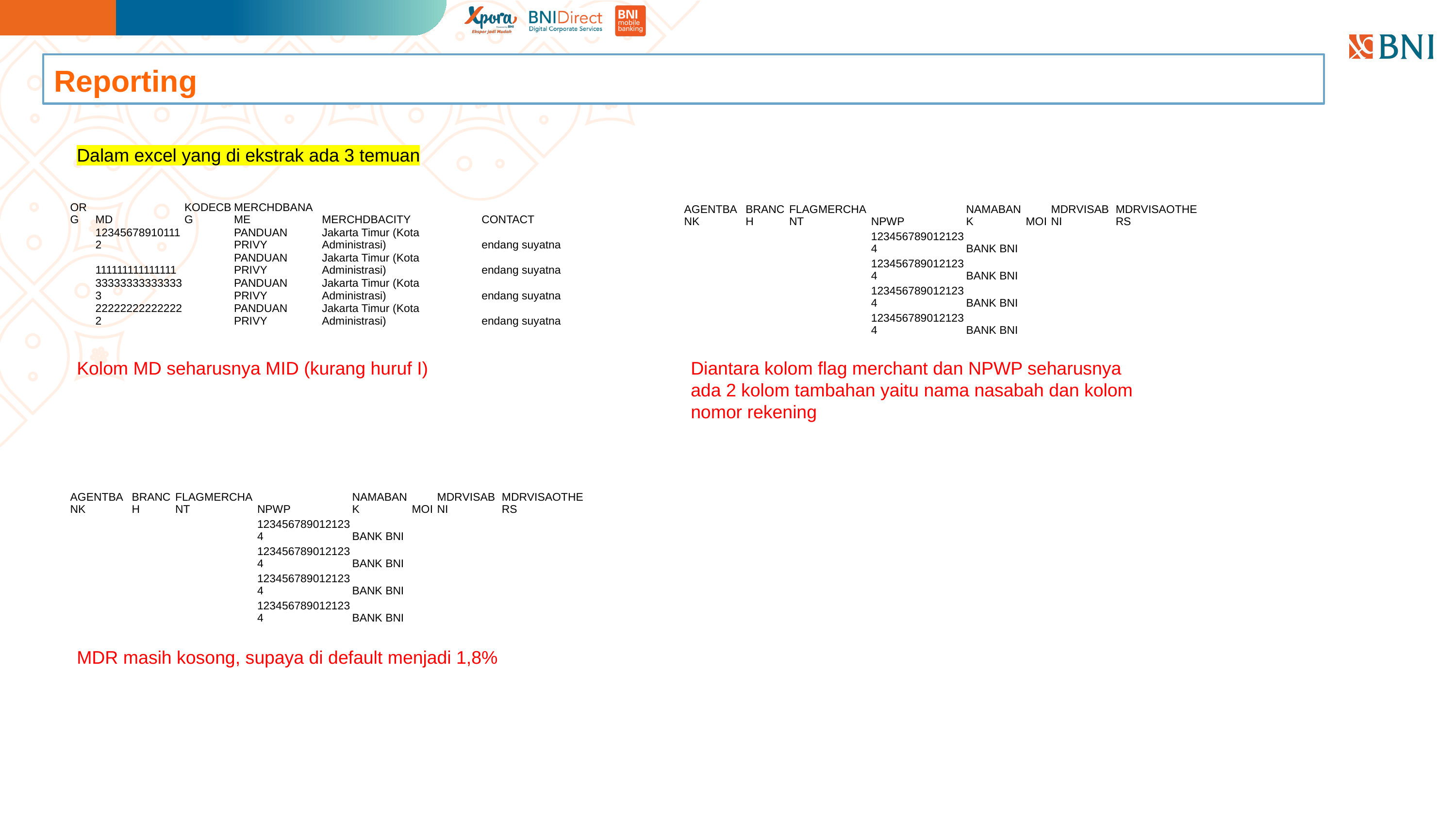

# Reporting
Dalam excel yang di ekstrak ada 3 temuan
| ORG | MD | KODECBG | MERCHDBANAME | MERCHDBACITY | CONTACT |
| --- | --- | --- | --- | --- | --- |
|  | 123456789101112 |  | PANDUAN PRIVY | Jakarta Timur (Kota Administrasi) | endang suyatna |
|  | 111111111111111 |  | PANDUAN PRIVY | Jakarta Timur (Kota Administrasi) | endang suyatna |
|  | 333333333333333 |  | PANDUAN PRIVY | Jakarta Timur (Kota Administrasi) | endang suyatna |
|  | 222222222222222 |  | PANDUAN PRIVY | Jakarta Timur (Kota Administrasi) | endang suyatna |
| AGENTBANK | BRANCH | FLAGMERCHANT | NPWP | NAMABANK | MOI | MDRVISABNI | MDRVISAOTHERS |
| --- | --- | --- | --- | --- | --- | --- | --- |
|  |  |  | 1234567890121234 | BANK BNI |  |  |  |
|  |  |  | 1234567890121234 | BANK BNI |  |  |  |
|  |  |  | 1234567890121234 | BANK BNI |  |  |  |
|  |  |  | 1234567890121234 | BANK BNI |  |  |  |
Kolom MD seharusnya MID (kurang huruf I)
Diantara kolom flag merchant dan NPWP seharusnya ada 2 kolom tambahan yaitu nama nasabah dan kolom nomor rekening
| AGENTBANK | BRANCH | FLAGMERCHANT | NPWP | NAMABANK | MOI | MDRVISABNI | MDRVISAOTHERS |
| --- | --- | --- | --- | --- | --- | --- | --- |
|  |  |  | 1234567890121234 | BANK BNI |  |  |  |
|  |  |  | 1234567890121234 | BANK BNI |  |  |  |
|  |  |  | 1234567890121234 | BANK BNI |  |  |  |
|  |  |  | 1234567890121234 | BANK BNI |  |  |  |
MDR masih kosong, supaya di default menjadi 1,8%